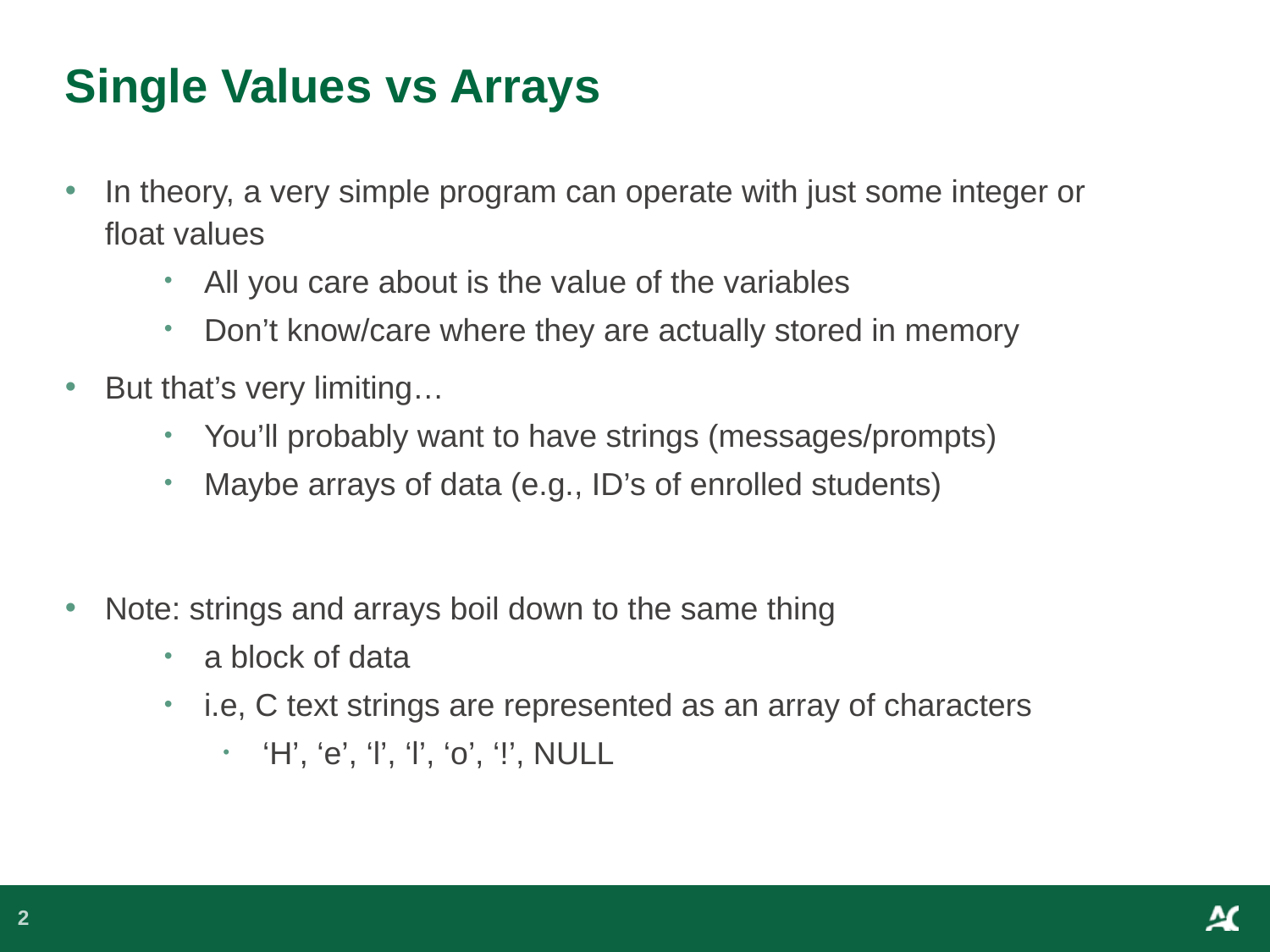

# Single Values vs Arrays
In theory, a very simple program can operate with just some integer or float values
All you care about is the value of the variables
Don’t know/care where they are actually stored in memory
But that’s very limiting…
You’ll probably want to have strings (messages/prompts)
Maybe arrays of data (e.g., ID’s of enrolled students)

Note: strings and arrays boil down to the same thing
a block of data
i.e, C text strings are represented as an array of characters
‘H’, ‘e’, ‘l’, ‘l’, ‘o’, ‘!’, NULL
2